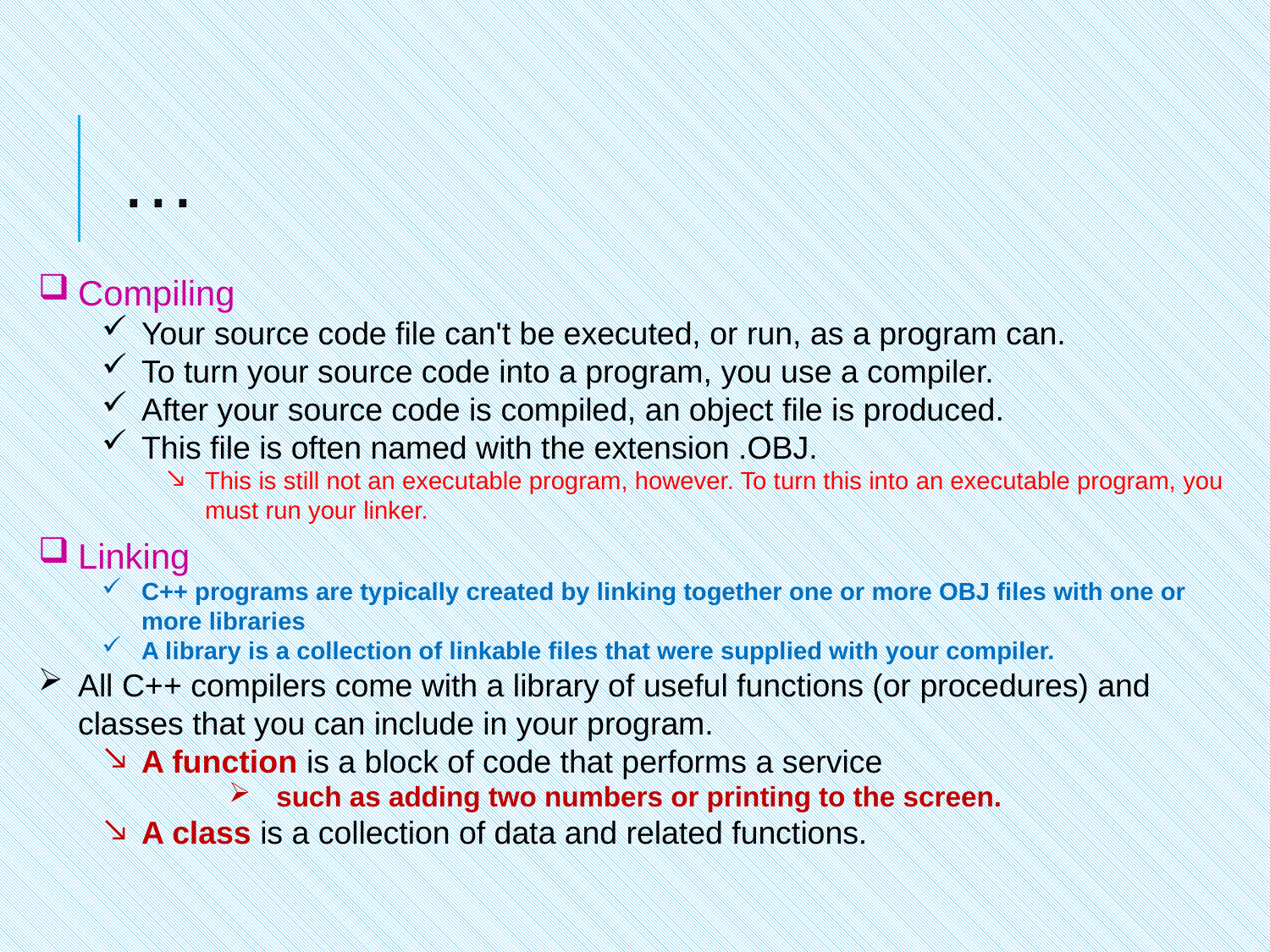

# …
Compiling
Your source code file can't be executed, or run, as a program can.
To turn your source code into a program, you use a compiler.
After your source code is compiled, an object file is produced.
This file is often named with the extension .OBJ.
This is still not an executable program, however. To turn this into an executable program, you must run your linker.
Linking
C++ programs are typically created by linking together one or more OBJ files with one or more libraries
A library is a collection of linkable files that were supplied with your compiler.
All C++ compilers come with a library of useful functions (or procedures) and classes that you can include in your program.
A function is a block of code that performs a service
 such as adding two numbers or printing to the screen.
A class is a collection of data and related functions.